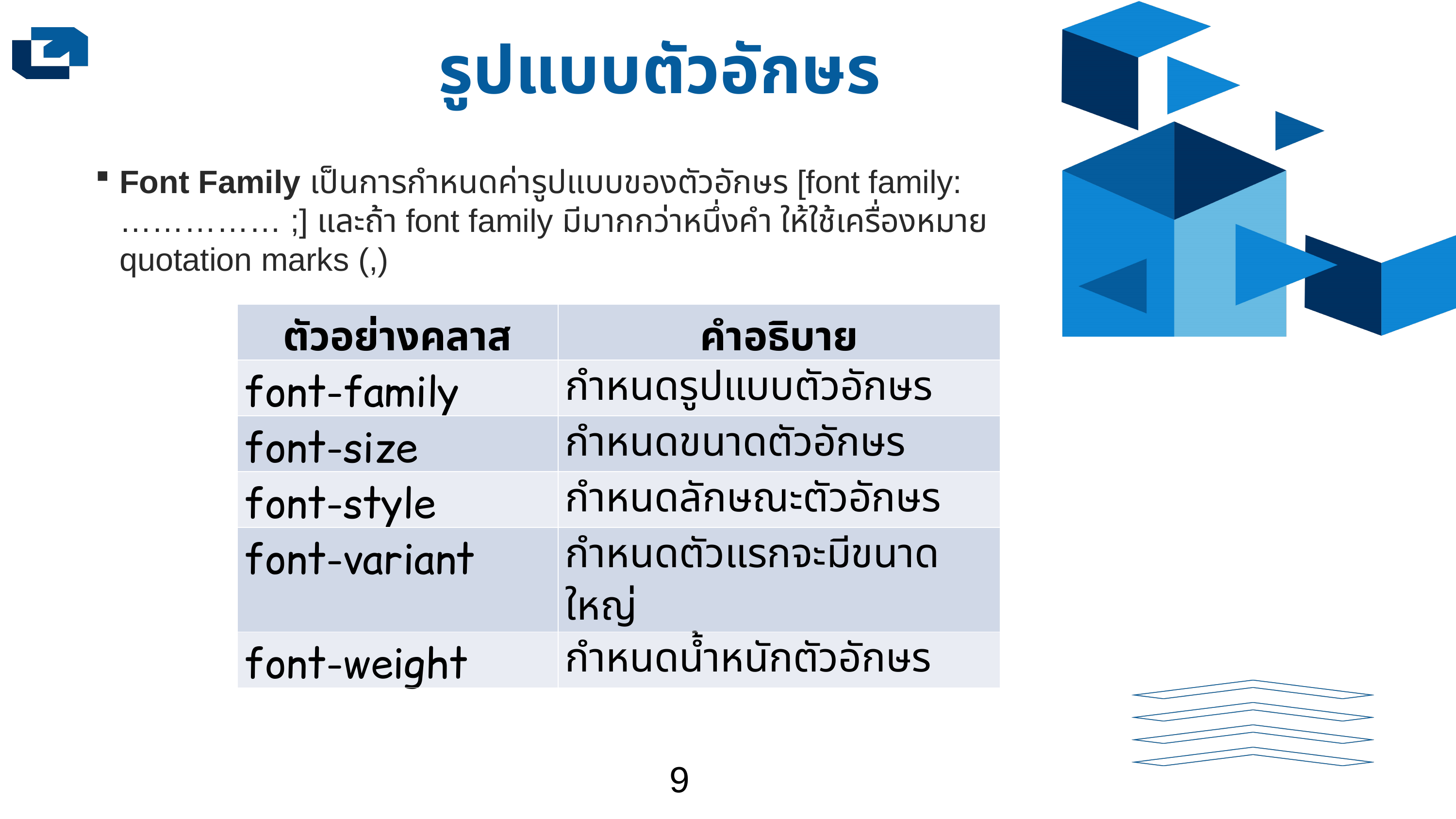

รูปแบบตัวอักษร

Font Family เป็นการกำหนดค่ารูปแบบของตัวอักษร [font family: …………… ;] และถ้า font family มีมากกว่าหนึ่งคำ ให้ใช้เครื่องหมาย quotation marks (,)
| ตัวอย่างคลาส | คำอธิบาย |
| --- | --- |
| font-family | กำหนดรูปแบบตัวอักษร |
| font-size | กำหนดขนาดตัวอักษร |
| font-style | กำหนดลักษณะตัวอักษร |
| font-variant | กำหนดตัวแรกจะมีขนาดใหญ่ |
| font-weight | กำหนดน้ำหนักตัวอักษร |

9